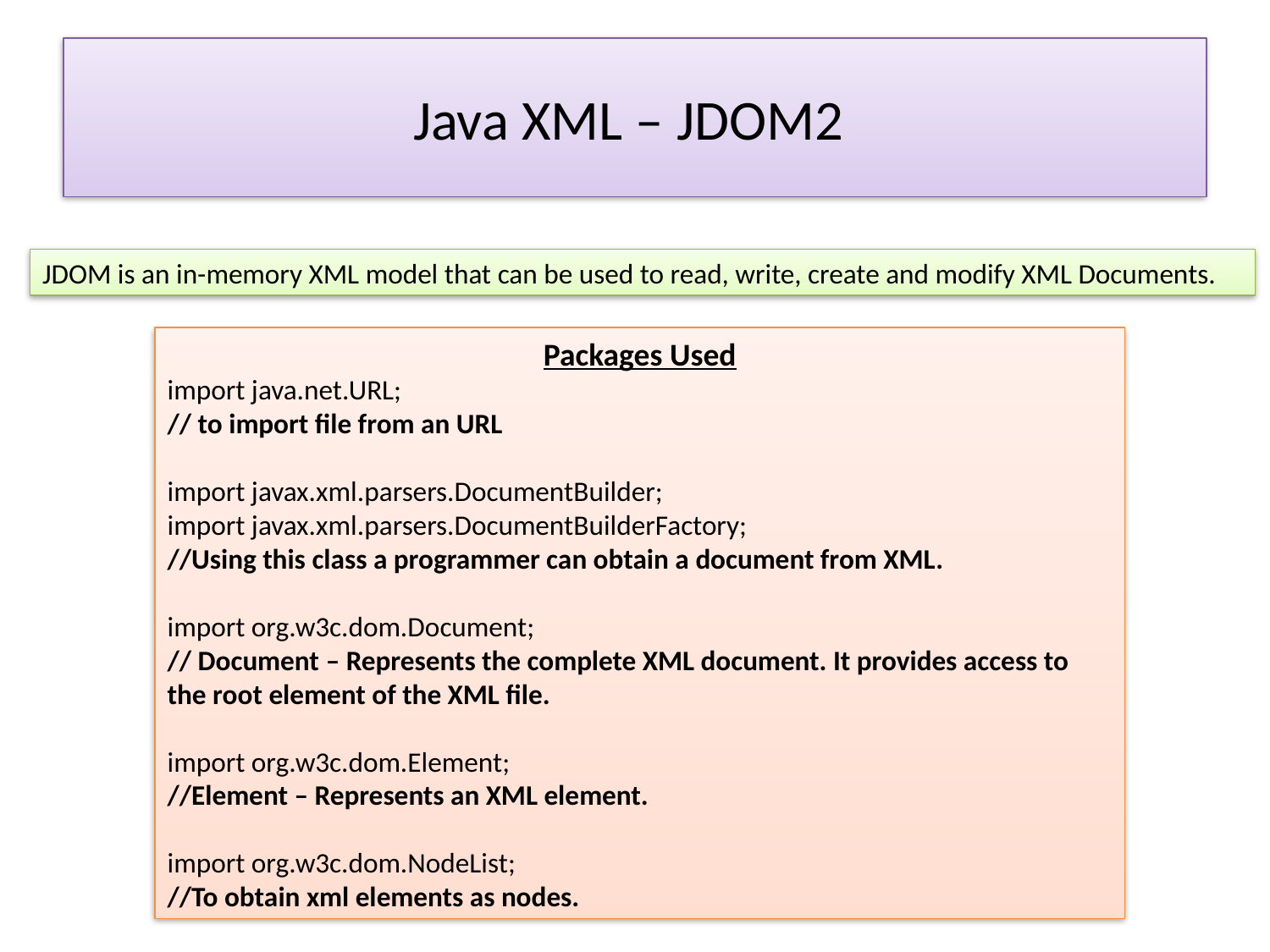

# Java XML – JDOM2
JDOM is an in-memory XML model that can be used to read, write, create and modify XML Documents.
Packages Used
import java.net.URL;
// to import file from an URL

import javax.xml.parsers.DocumentBuilder;
import javax.xml.parsers.DocumentBuilderFactory;
//Using this class a programmer can obtain a document from XML.

import org.w3c.dom.Document;
// Document – Represents the complete XML document. It provides access to the root element of the XML file.

import org.w3c.dom.Element;
//Element – Represents an XML element.

import org.w3c.dom.NodeList;
//To obtain xml elements as nodes.